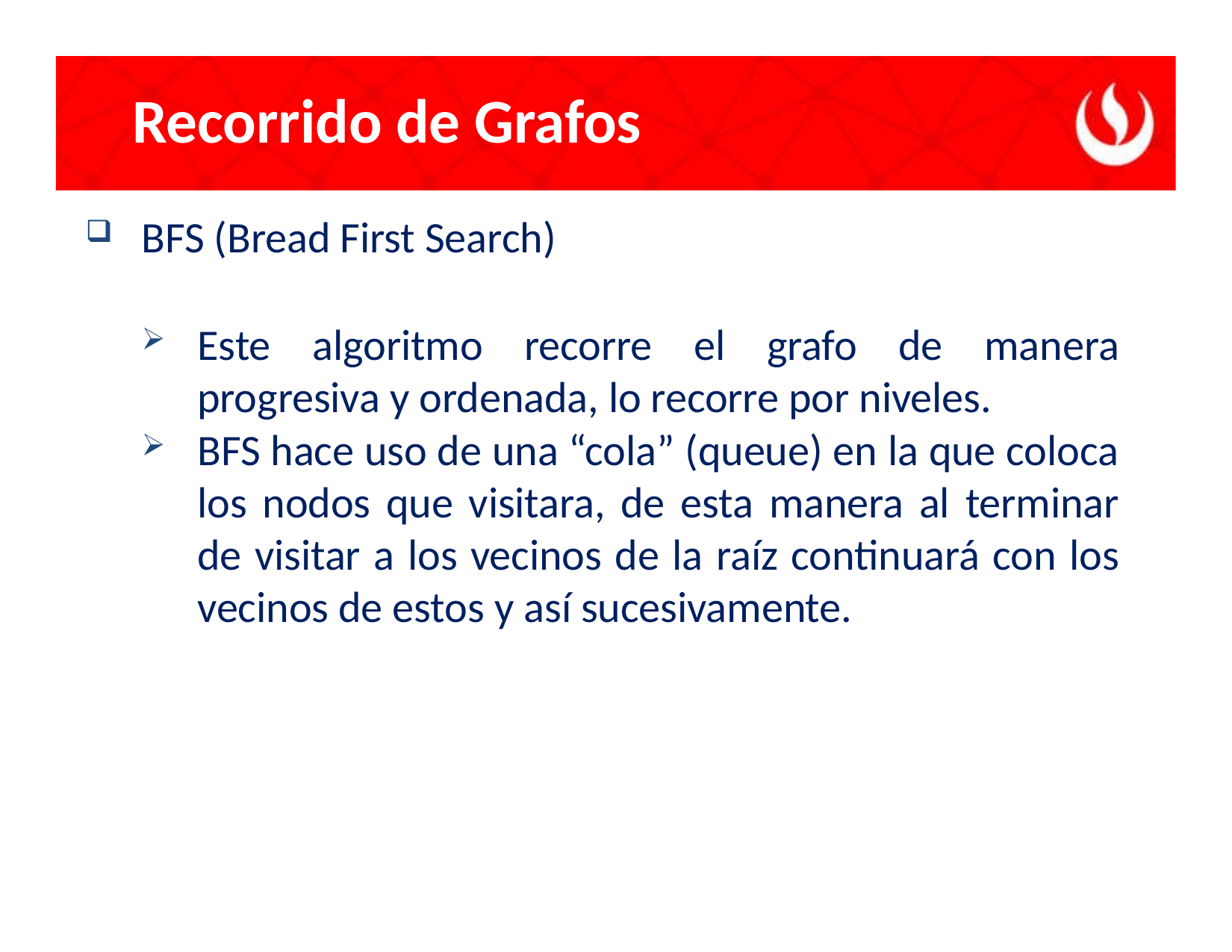

# Recorrido de Grafos
BFS (Bread First Search)

Este algoritmo recorre el grafo de manera progresiva y ordenada, lo recorre por niveles.
BFS hace uso de una “cola” (queue) en la que coloca los nodos que visitara, de esta manera al terminar de visitar a los vecinos de la raíz continuará con los vecinos de estos y así sucesivamente.